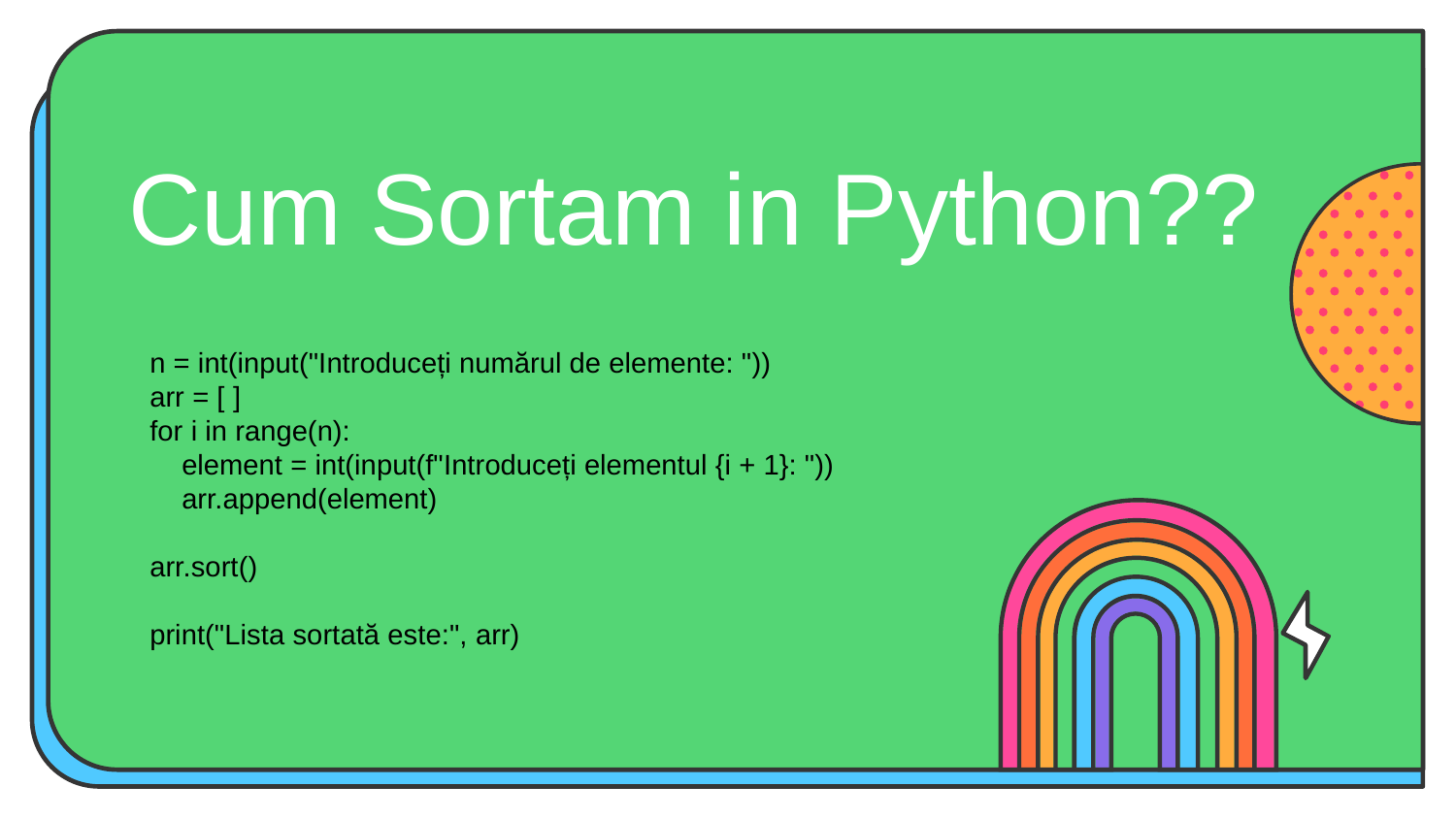

# Cum Sortam in Python??

n = int(input("Introduceți numărul de elemente: "))
arr = [ ]
for i in range(n):
    element = int(input(f"Introduceți elementul {i + 1}: "))
    arr.append(element)

arr.sort()

print("Lista sortată este:", arr)